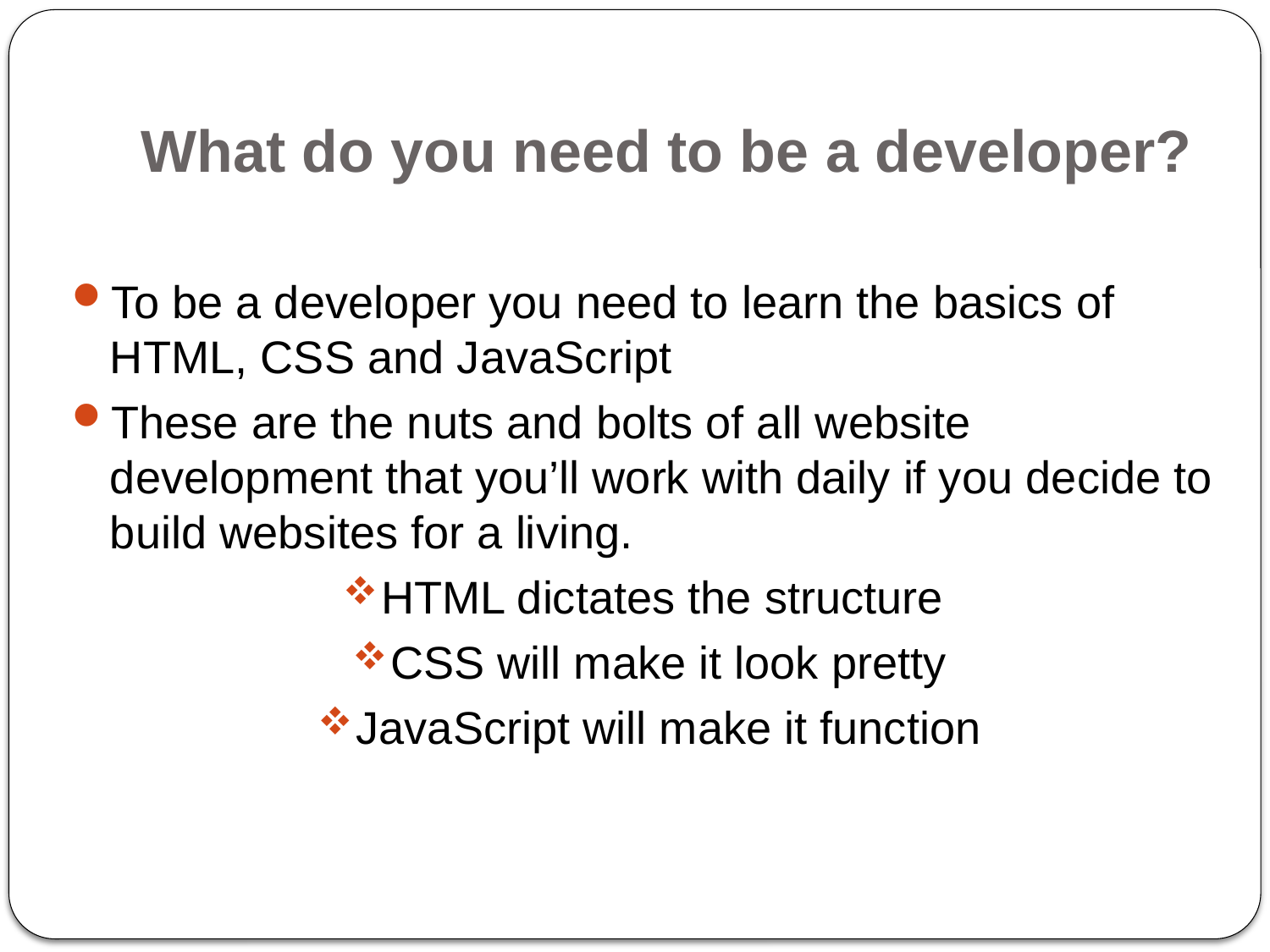

# What do you need to be a developer?

To be a developer you need to learn the basics of HTML, CSS and JavaScript
These are the nuts and bolts of all website development that you’ll work with daily if you decide to build websites for a living.
HTML dictates the structure
CSS will make it look pretty
JavaScript will make it function